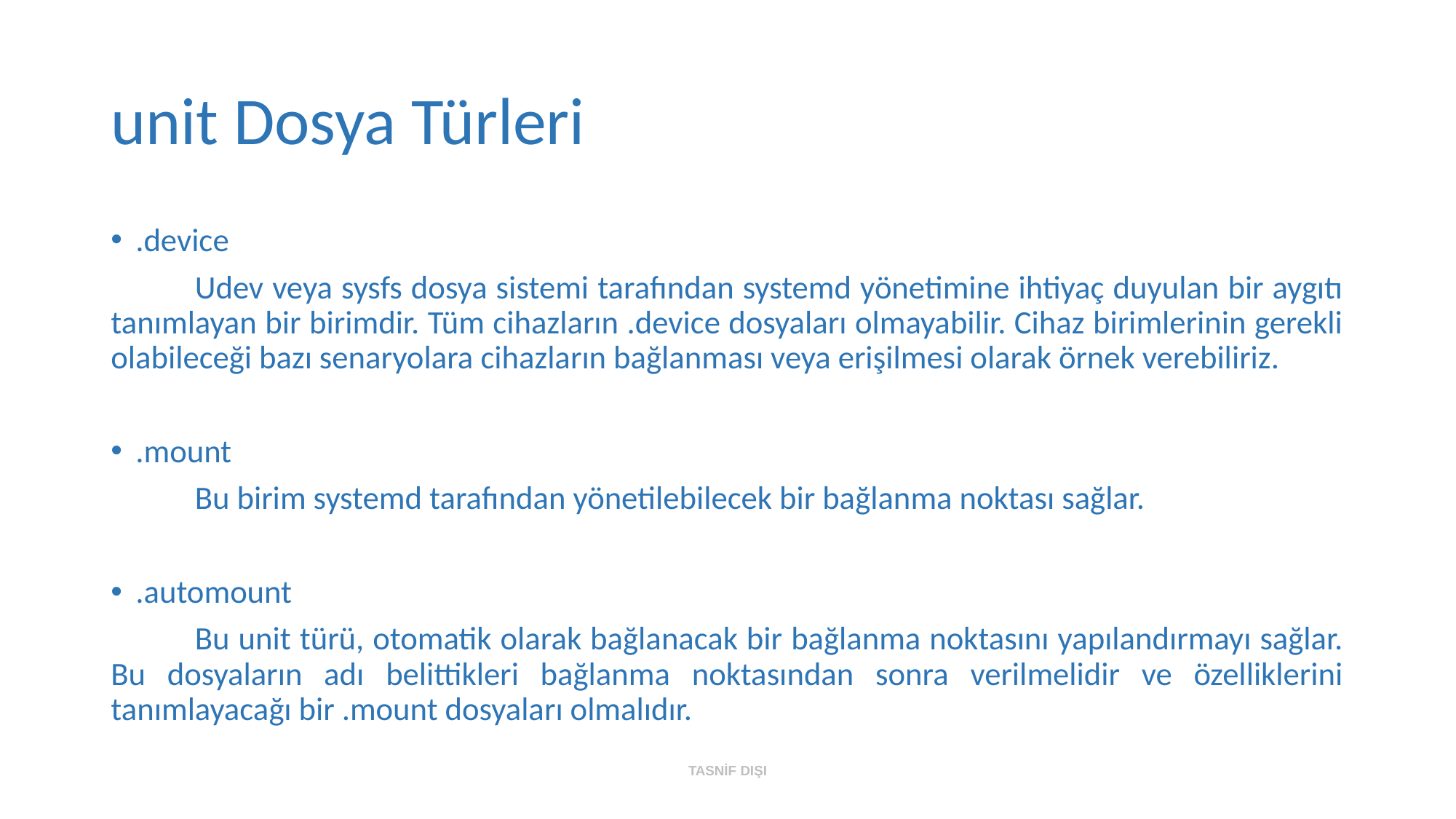

# unit Dosya Türleri
.device
	Udev veya sysfs dosya sistemi tarafından systemd yönetimine ihtiyaç duyulan bir aygıtı tanımlayan bir birimdir. Tüm cihazların .device dosyaları olmayabilir. Cihaz birimlerinin gerekli olabileceği bazı senaryolara cihazların bağlanması veya erişilmesi olarak örnek verebiliriz.

.mount
	Bu birim systemd tarafından yönetilebilecek bir bağlanma noktası sağlar.

.automount
	Bu unit türü, otomatik olarak bağlanacak bir bağlanma noktasını yapılandırmayı sağlar. Bu dosyaların adı belittikleri bağlanma noktasından sonra verilmelidir ve özelliklerini tanımlayacağı bir .mount dosyaları olmalıdır.
TASNİF DIŞI